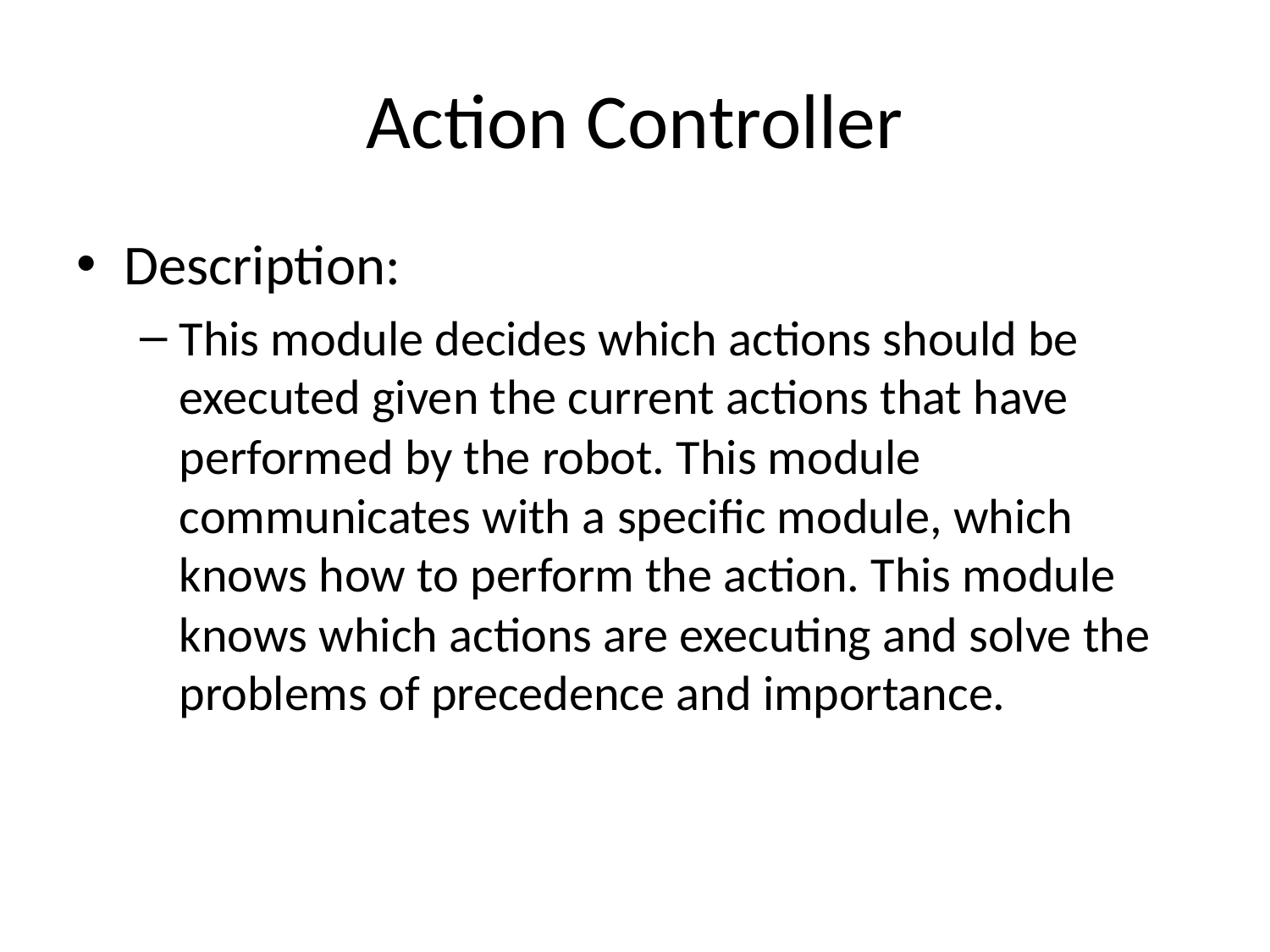

# Action Controller
Description:
This module decides which actions should be executed given the current actions that have performed by the robot. This module communicates with a specific module, which knows how to perform the action. This module knows which actions are executing and solve the problems of precedence and importance.